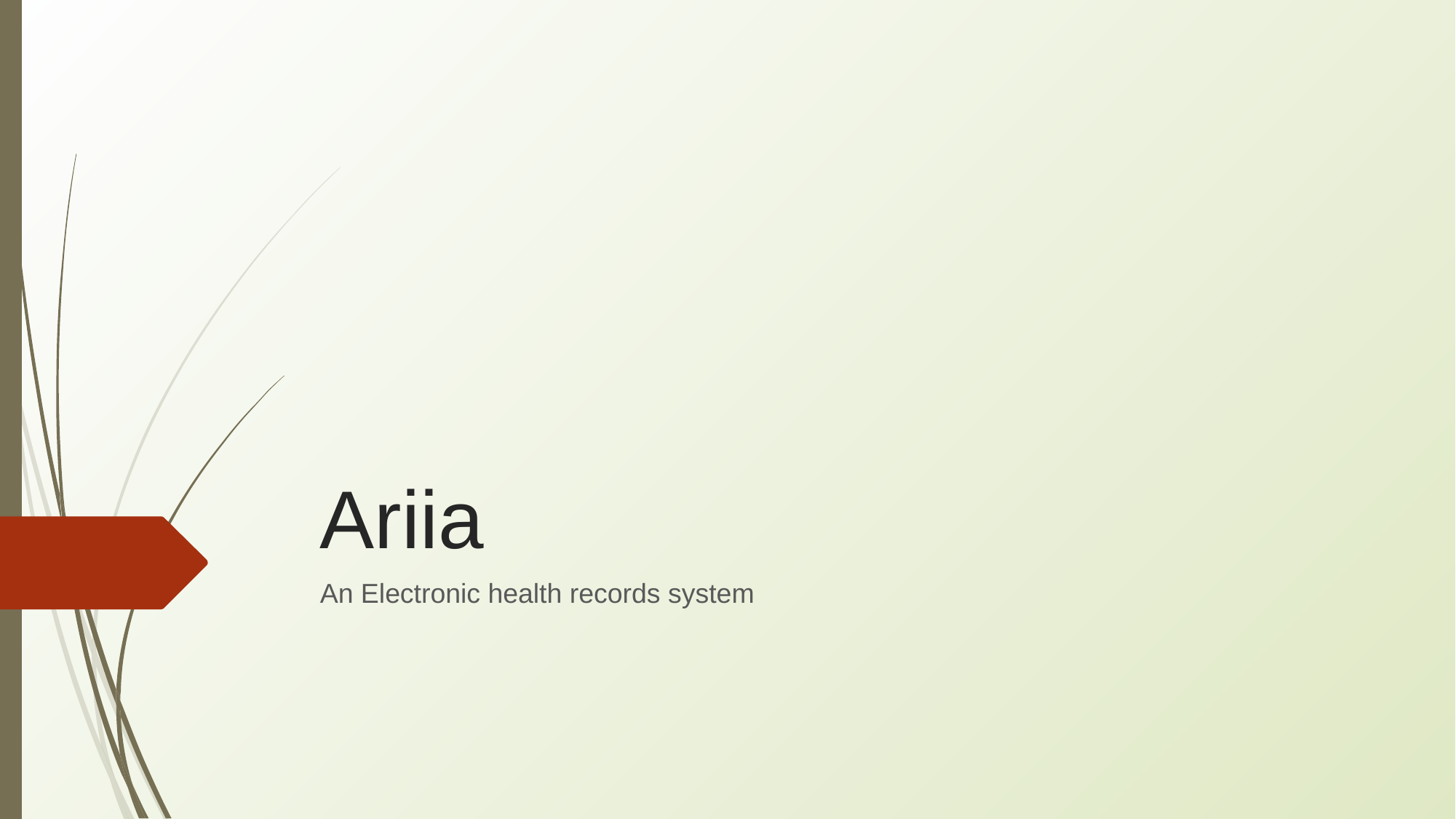

# Ariia
An Electronic health records system